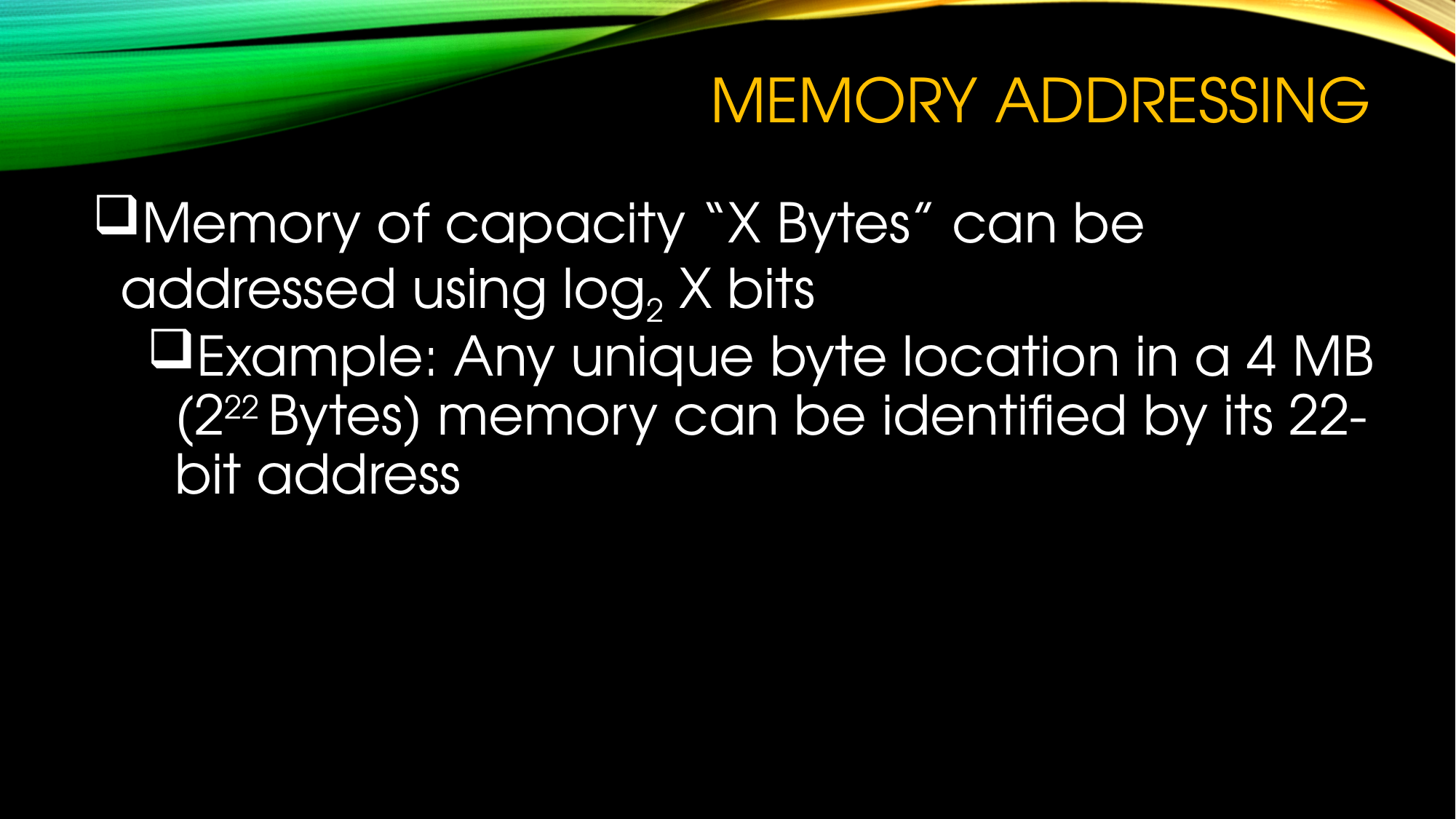

# Memory addressing
Memory of capacity “X Bytes” can be addressed using log2 X bits
Example: Any unique byte location in a 4 MB (222 Bytes) memory can be identified by its 22-bit address